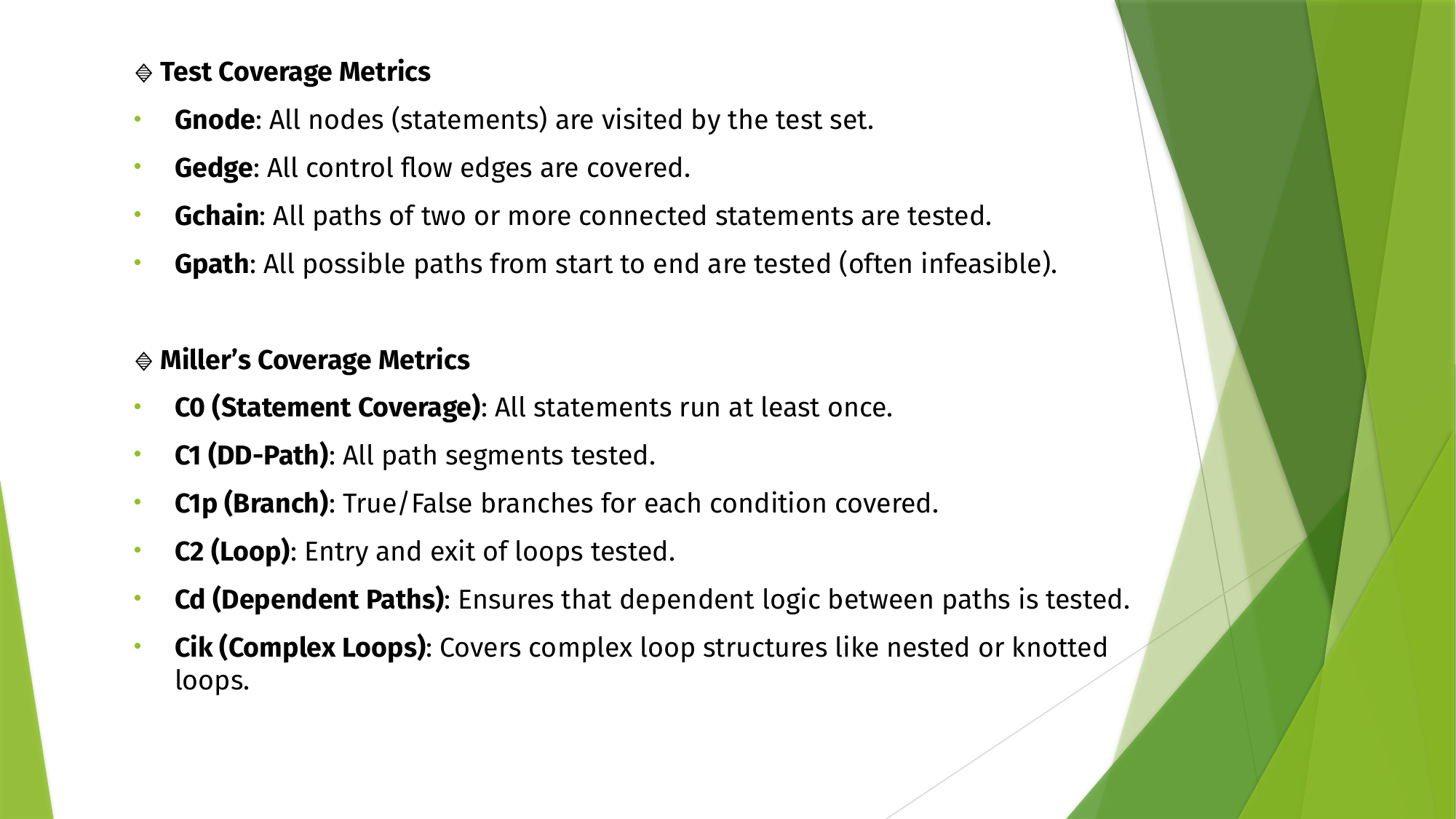

🔹 Test Coverage Metrics
Gnode: All nodes (statements) are visited by the test set.
Gedge: All control flow edges are covered.
Gchain: All paths of two or more connected statements are tested.
Gpath: All possible paths from start to end are tested (often infeasible).

🔹 Miller’s Coverage Metrics
C0 (Statement Coverage): All statements run at least once.
C1 (DD-Path): All path segments tested.
C1p (Branch): True/False branches for each condition covered.
C2 (Loop): Entry and exit of loops tested.
Cd (Dependent Paths): Ensures that dependent logic between paths is tested.
Cik (Complex Loops): Covers complex loop structures like nested or knotted loops.